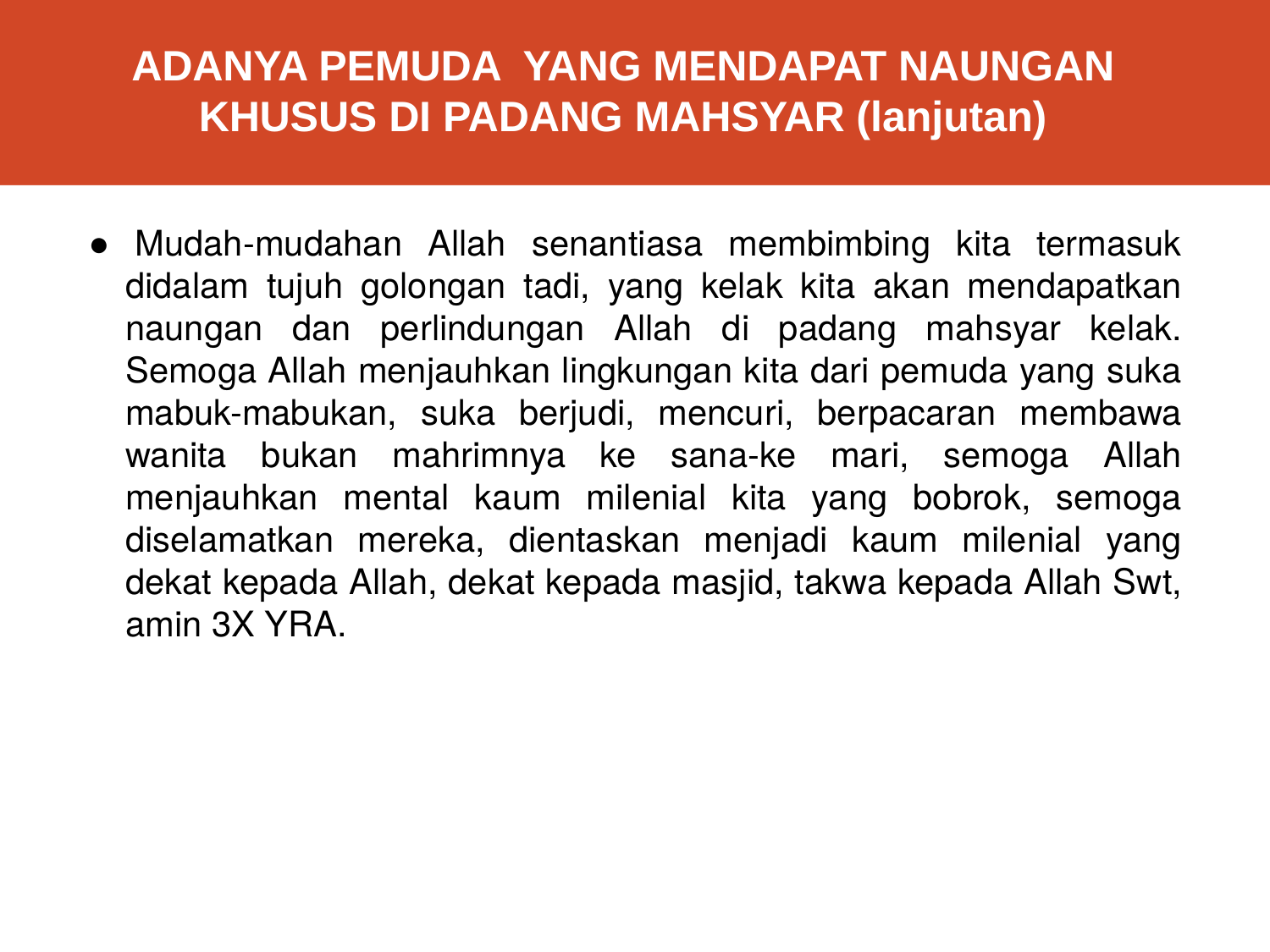

# ADANYA PEMUDA  YANG MENDAPAT NAUNGAN KHUSUS DI PADANG MAHSYAR (lanjutan)

● Mudah-mudahan Allah senantiasa membimbing kita termasuk didalam tujuh golongan tadi, yang kelak kita akan mendapatkan naungan dan perlindungan Allah di padang mahsyar kelak. Semoga Allah menjauhkan lingkungan kita dari pemuda yang suka mabuk-mabukan, suka berjudi, mencuri, berpacaran membawa wanita bukan mahrimnya ke sana-ke mari, semoga Allah menjauhkan mental kaum milenial kita yang bobrok, semoga diselamatkan mereka, dientaskan menjadi kaum milenial yang dekat kepada Allah, dekat kepada masjid, takwa kepada Allah Swt, amin 3X YRA.